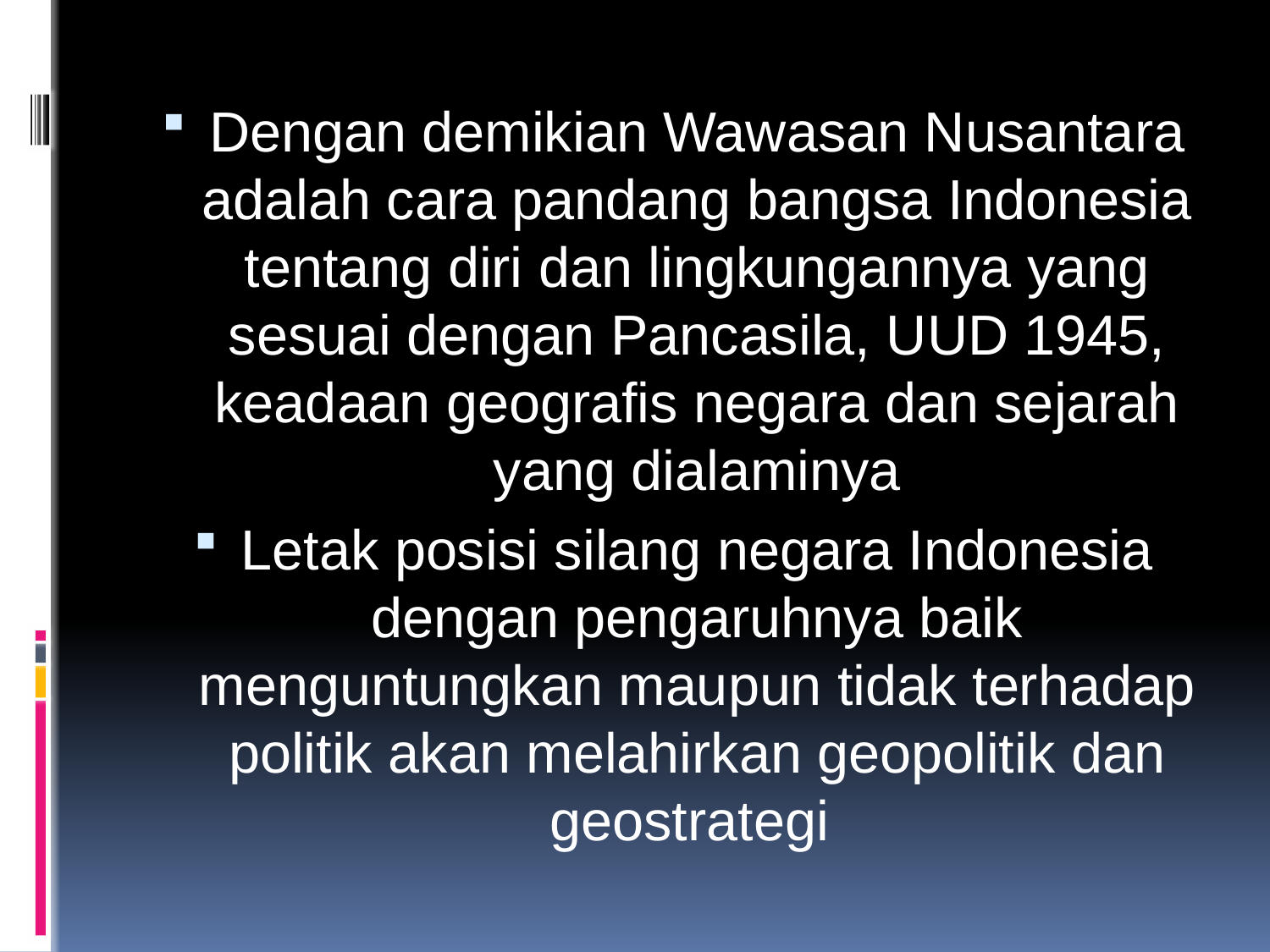

Dengan demikian Wawasan Nusantara adalah cara pandang bangsa Indonesia tentang diri dan lingkungannya yang sesuai dengan Pancasila, UUD 1945, keadaan geografis negara dan sejarah yang dialaminya
Letak posisi silang negara Indonesia dengan pengaruhnya baik menguntungkan maupun tidak terhadap politik akan melahirkan geopolitik dan geostrategi